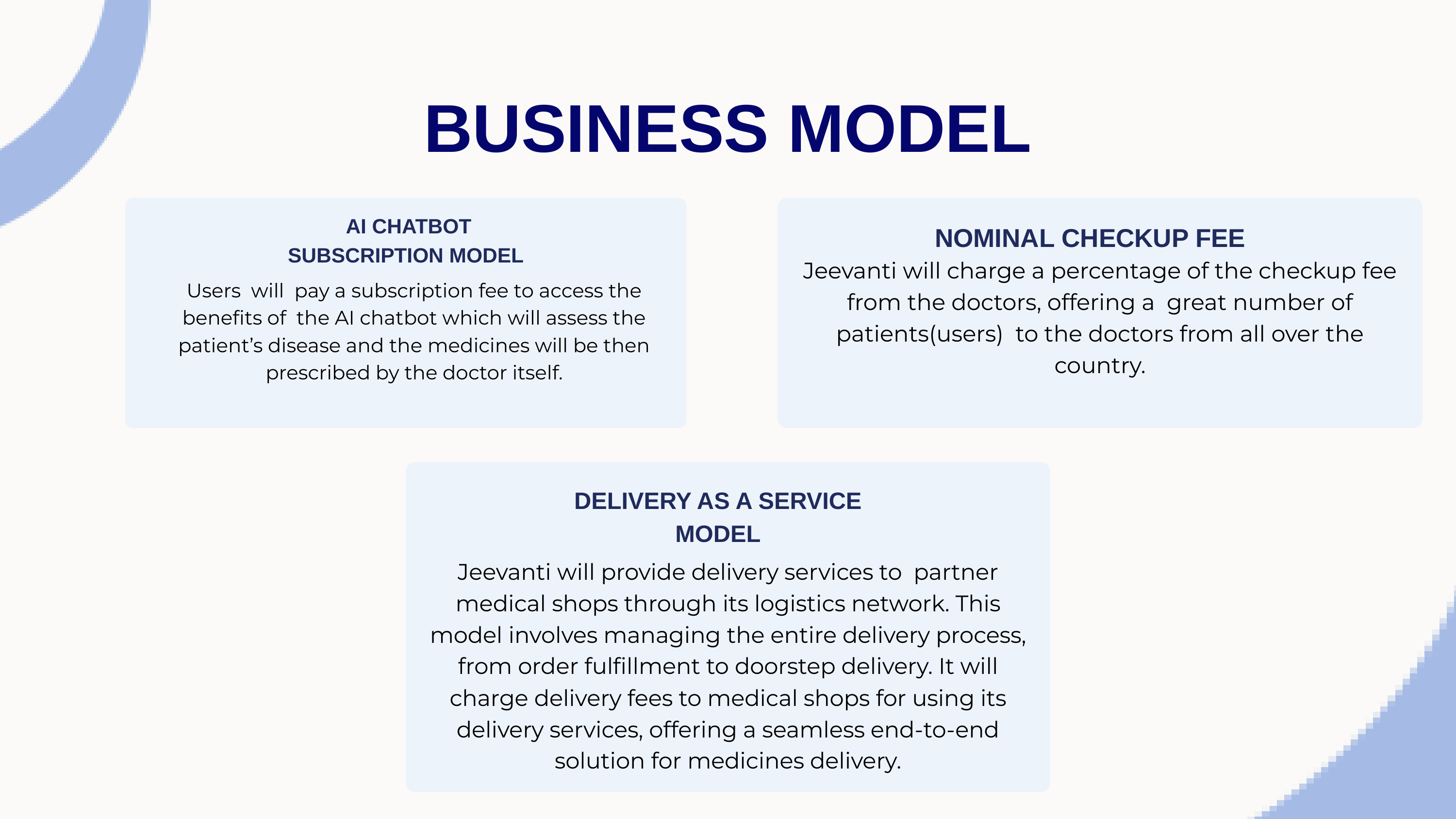

BUSINESS MODEL

 AI CHATBOT SUBSCRIPTION MODEL
Users  will  pay a subscription fee to access the benefits of  the AI chatbot which will assess the patient’s disease and the medicines will be then prescribed by the doctor itself.

NOMINAL CHECKUP FEE
Jeevanti will charge a percentage of the checkup fee from the doctors, offering a  great number of patients(users)  to the doctors from all over the country.

DELIVERY AS A SERVICE MODEL
Jeevanti will provide delivery services to  partner medical shops through its logistics network. This model involves managing the entire delivery process, from order fulfillment to doorstep delivery. It will charge delivery fees to medical shops for using its delivery services, offering a seamless end-to-end solution for medicines delivery.